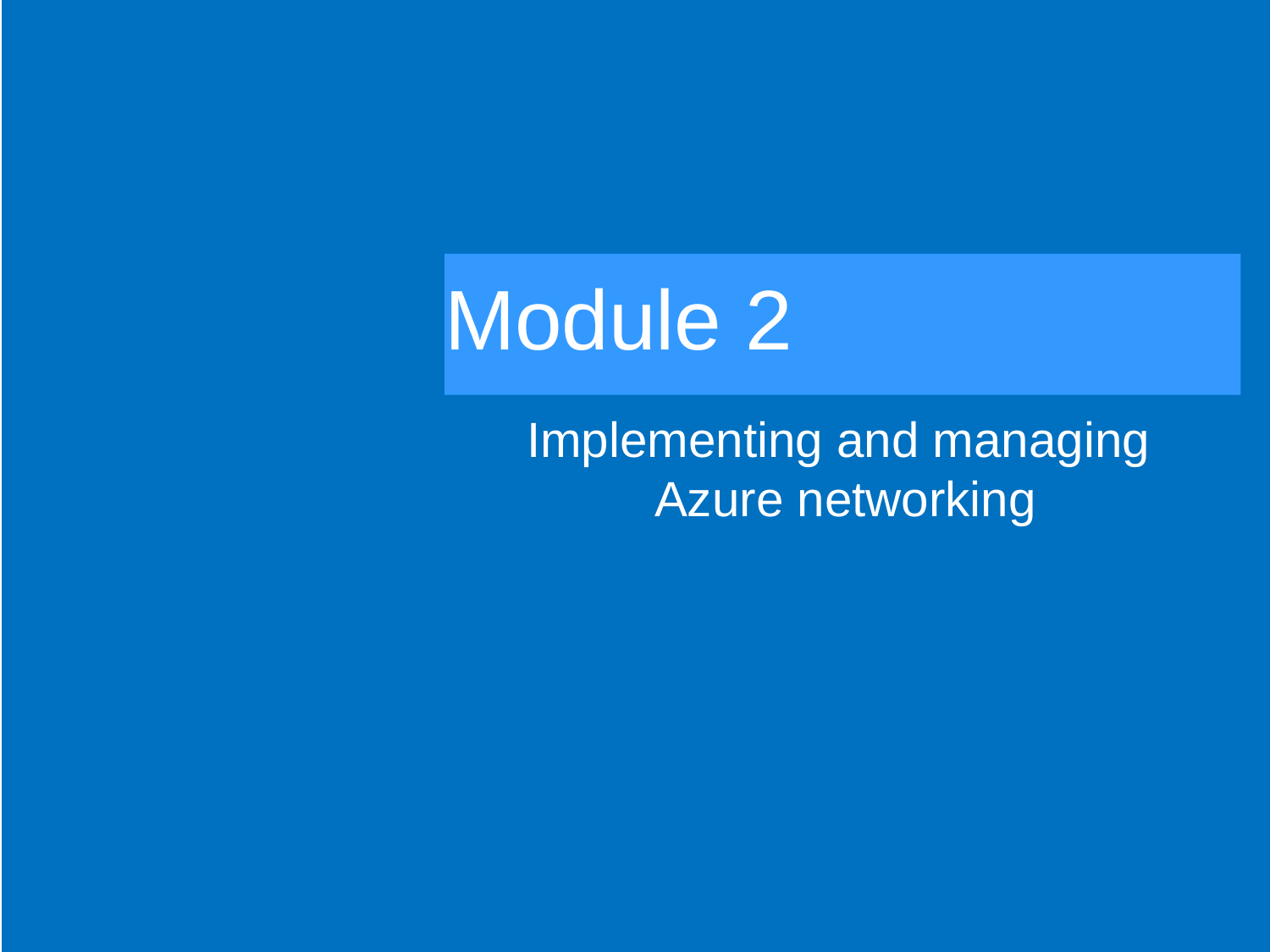

# Module 2
Implementing and managing
Azure networking